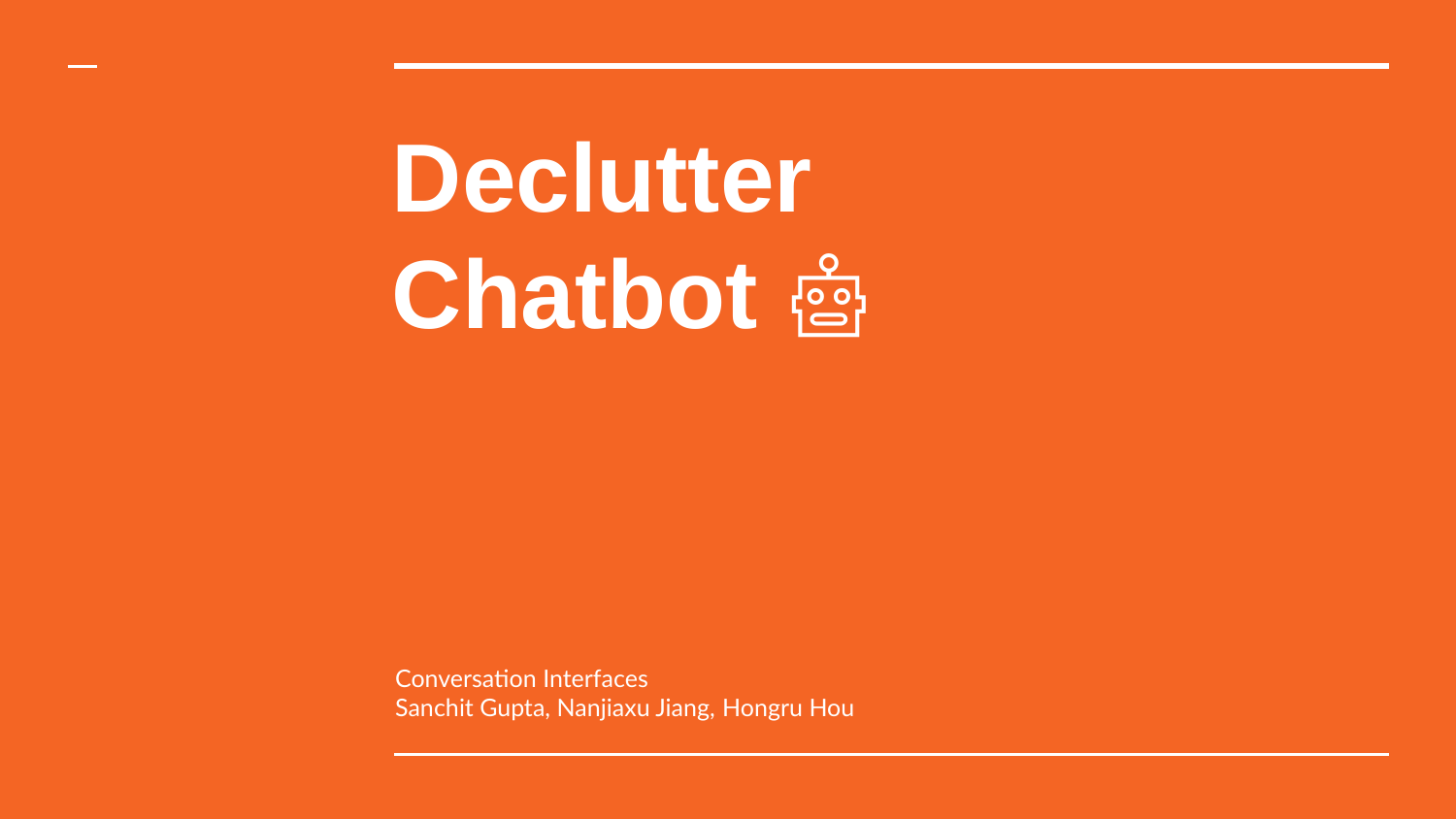

Declutter
Chatbot 🤖
Conversation Interfaces
Sanchit Gupta, Nanjiaxu Jiang, Hongru Hou